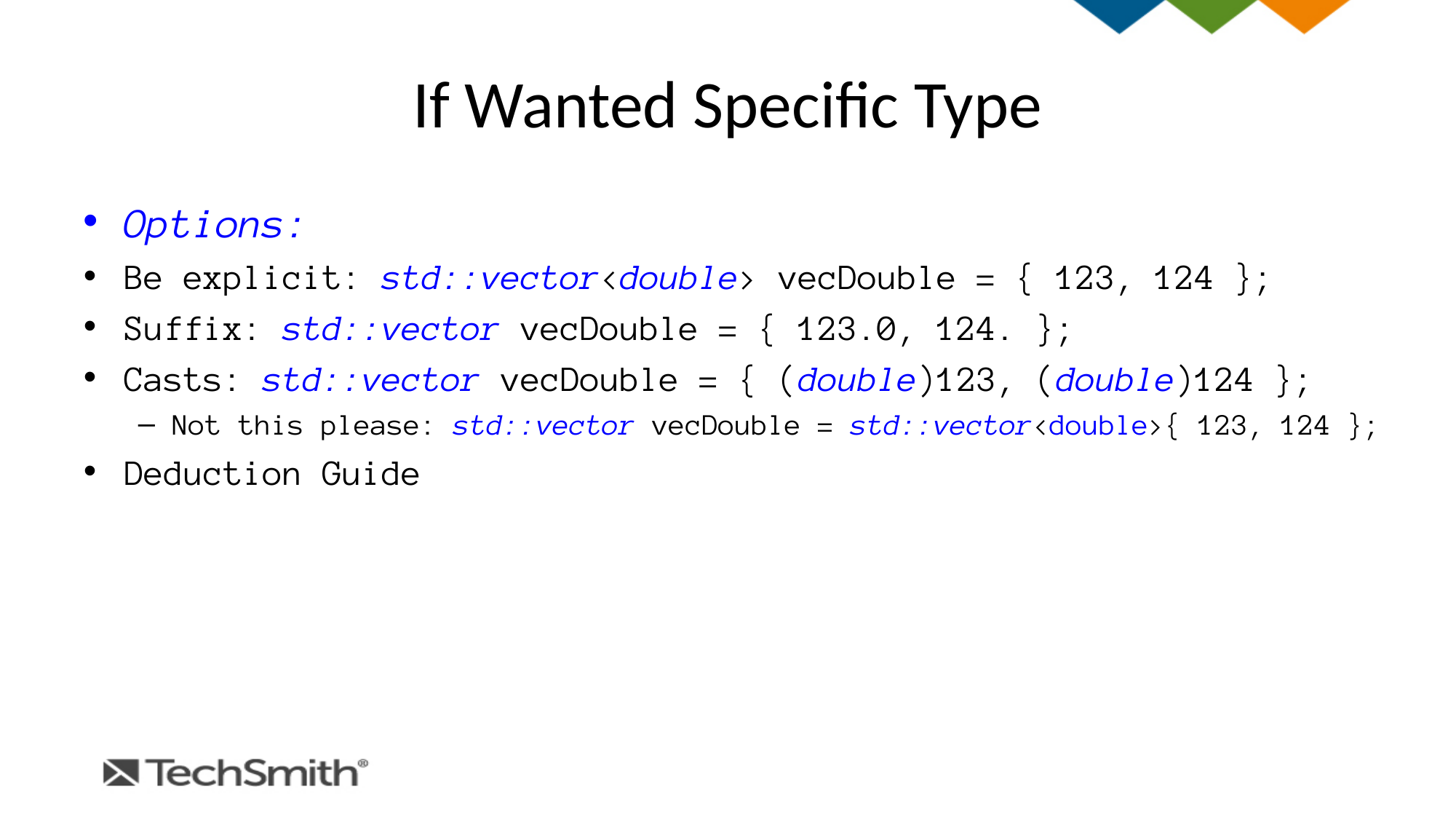

# If Wanted Specific Type
Options:
Be explicit: std::vector<double> vecDouble = { 123, 124 };
Suffix: std::vector vecDouble = { 123.0, 124. };
Casts: std::vector vecDouble = { (double)123, (double)124 };
Not this please: std::vector vecDouble = std::vector<double>{ 123, 124 };
Deduction Guide